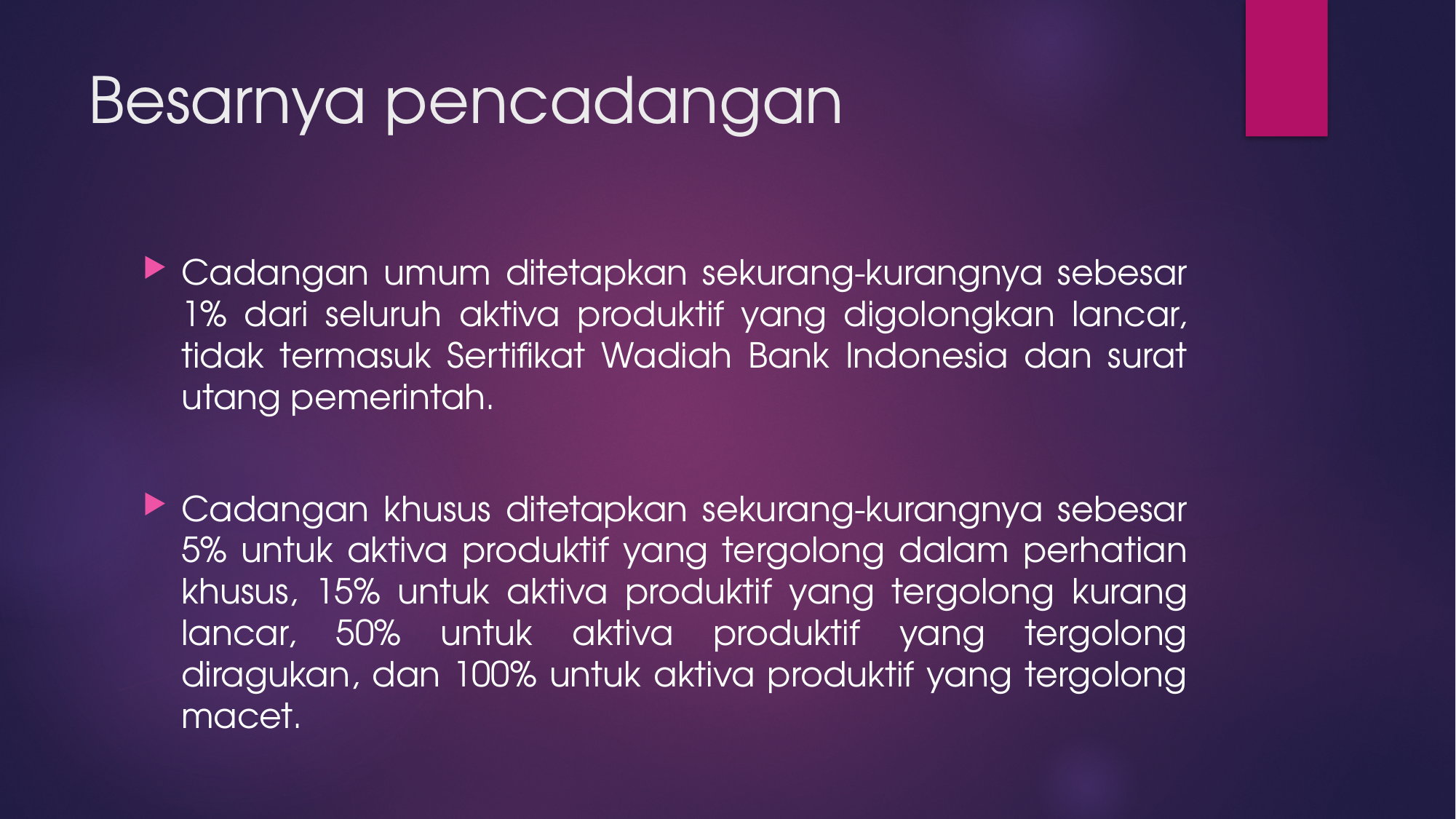

# Besarnya pencadangan
Cadangan umum ditetapkan sekurang-kurangnya sebesar 1% dari seluruh aktiva produktif yang digolongkan lancar, tidak termasuk Sertifikat Wadiah Bank Indonesia dan surat utang pemerintah.

Cadangan khusus ditetapkan sekurang-kurangnya sebesar 5% untuk aktiva produktif yang tergolong dalam perhatian khusus, 15% untuk aktiva produktif yang tergolong kurang lancar, 50% untuk aktiva produktif yang tergolong diragukan, dan 100% untuk aktiva produktif yang tergolong macet.